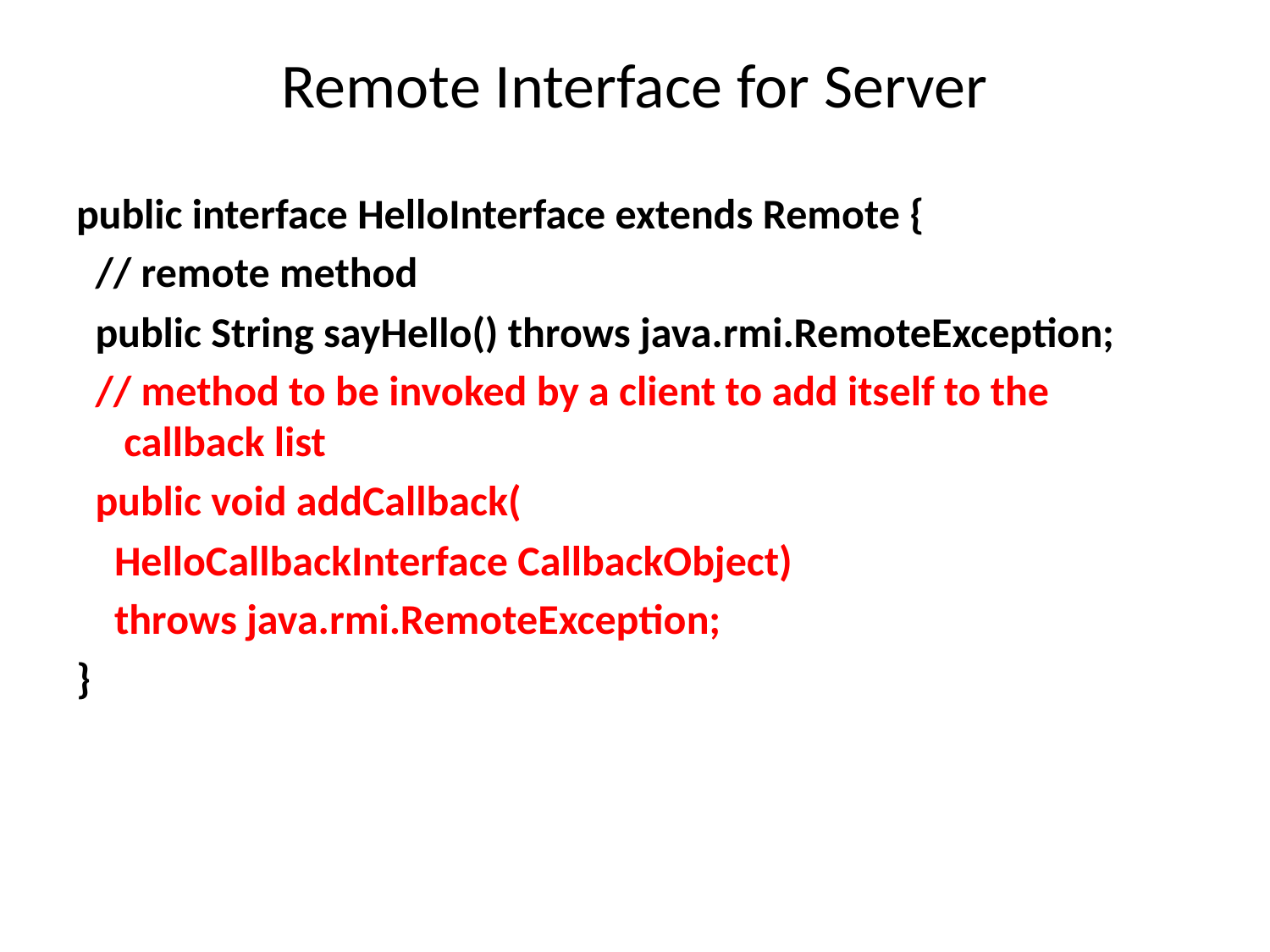

# Remote Interface for Server
public interface HelloInterface extends Remote {
  // remote method
  public String sayHello() throws java.rmi.RemoteException;
  // method to be invoked by a client to add itself to the callback list
  public void addCallback(
    HelloCallbackInterface CallbackObject)
    throws java.rmi.RemoteException;
}